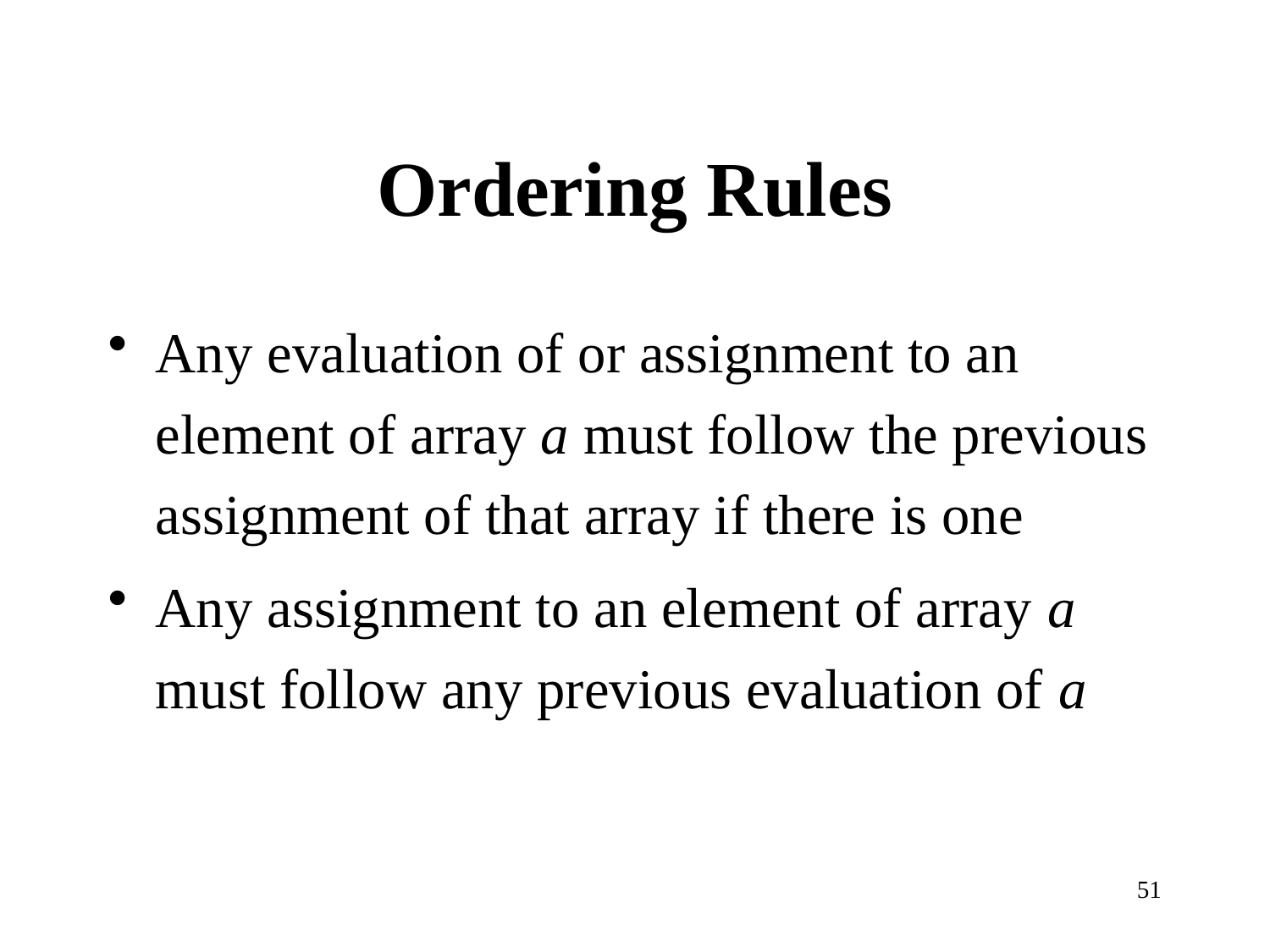

# Ordering Rules
Any evaluation of or assignment to an element of array a must follow the previous assignment of that array if there is one
Any assignment to an element of array a must follow any previous evaluation of a
51